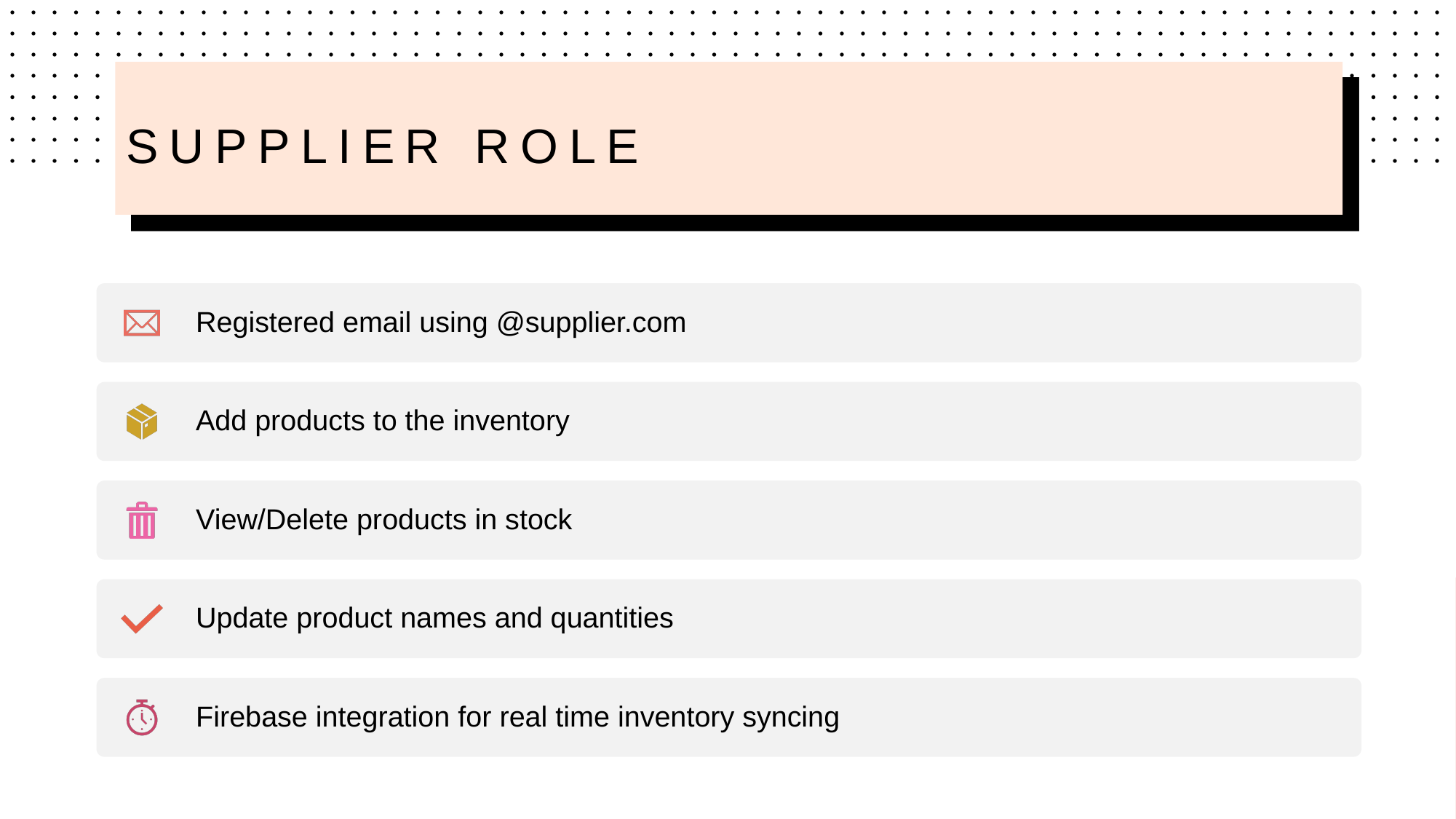

# Supplier role
Registered email using @supplier.com
Add products to the inventory
View/Delete products in stock
Update product names and quantities
Firebase integration for real time inventory syncing